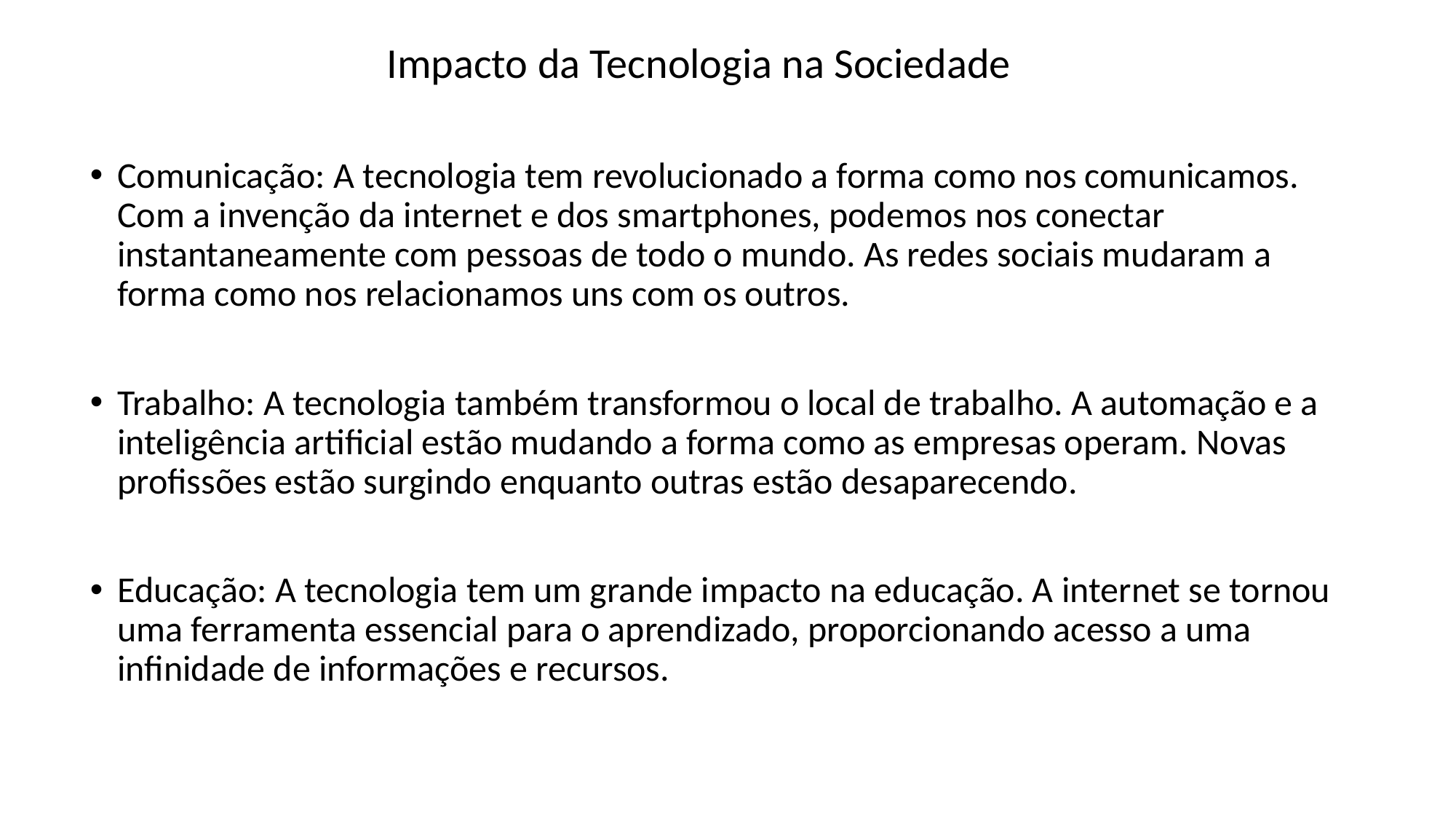

Impacto da Tecnologia na Sociedade

Comunicação: A tecnologia tem revolucionado a forma como nos comunicamos. Com a invenção da internet e dos smartphones, podemos nos conectar instantaneamente com pessoas de todo o mundo. As redes sociais mudaram a forma como nos relacionamos uns com os outros.

Trabalho: A tecnologia também transformou o local de trabalho. A automação e a inteligência artificial estão mudando a forma como as empresas operam. Novas profissões estão surgindo enquanto outras estão desaparecendo.

Educação: A tecnologia tem um grande impacto na educação. A internet se tornou uma ferramenta essencial para o aprendizado, proporcionando acesso a uma infinidade de informações e recursos.